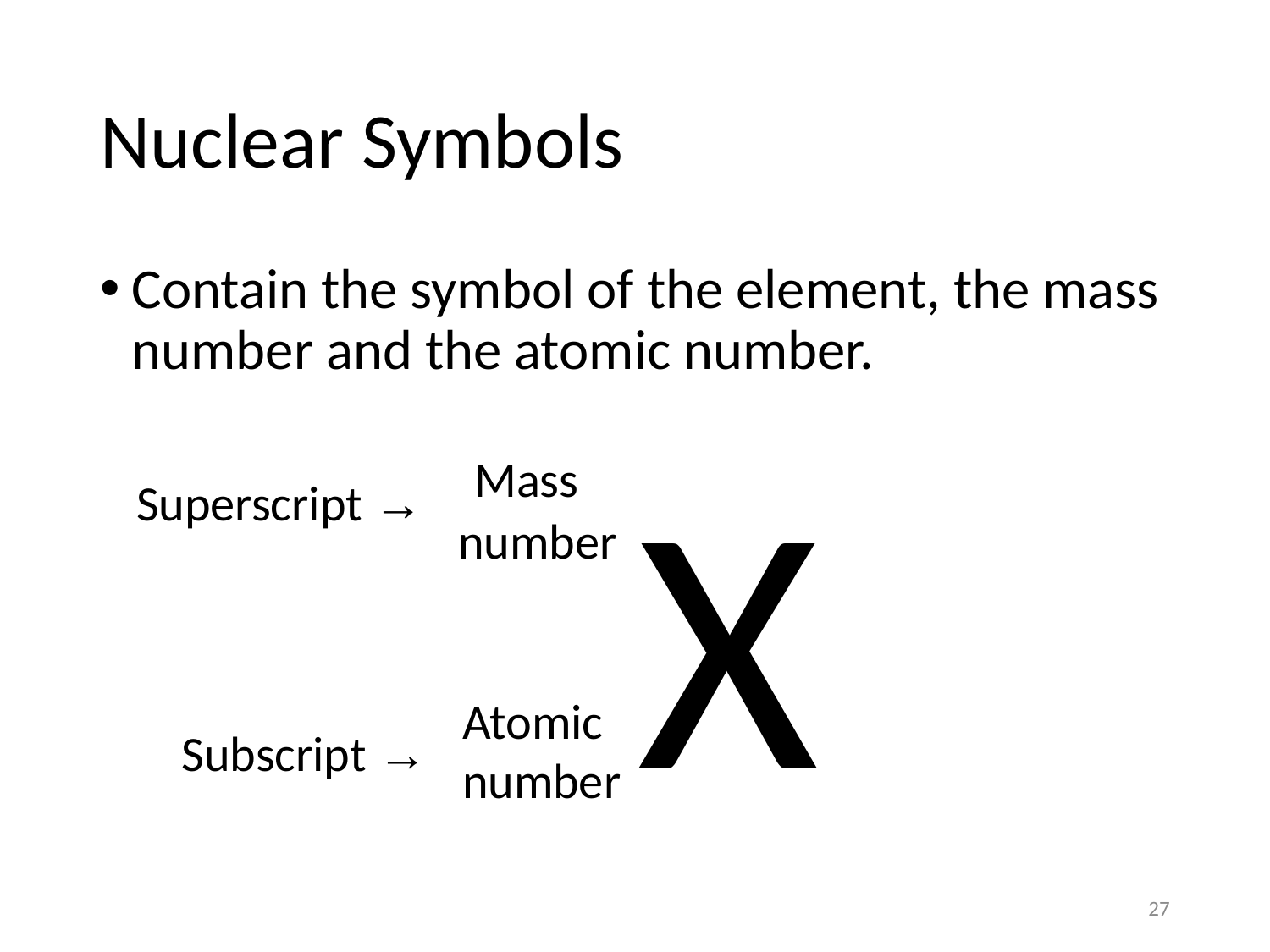

# Nuclear Symbols
Contain the symbol of the element, the mass number and the atomic number.
X
 Mass
number
Superscript →
Atomic
number
Subscript →
27